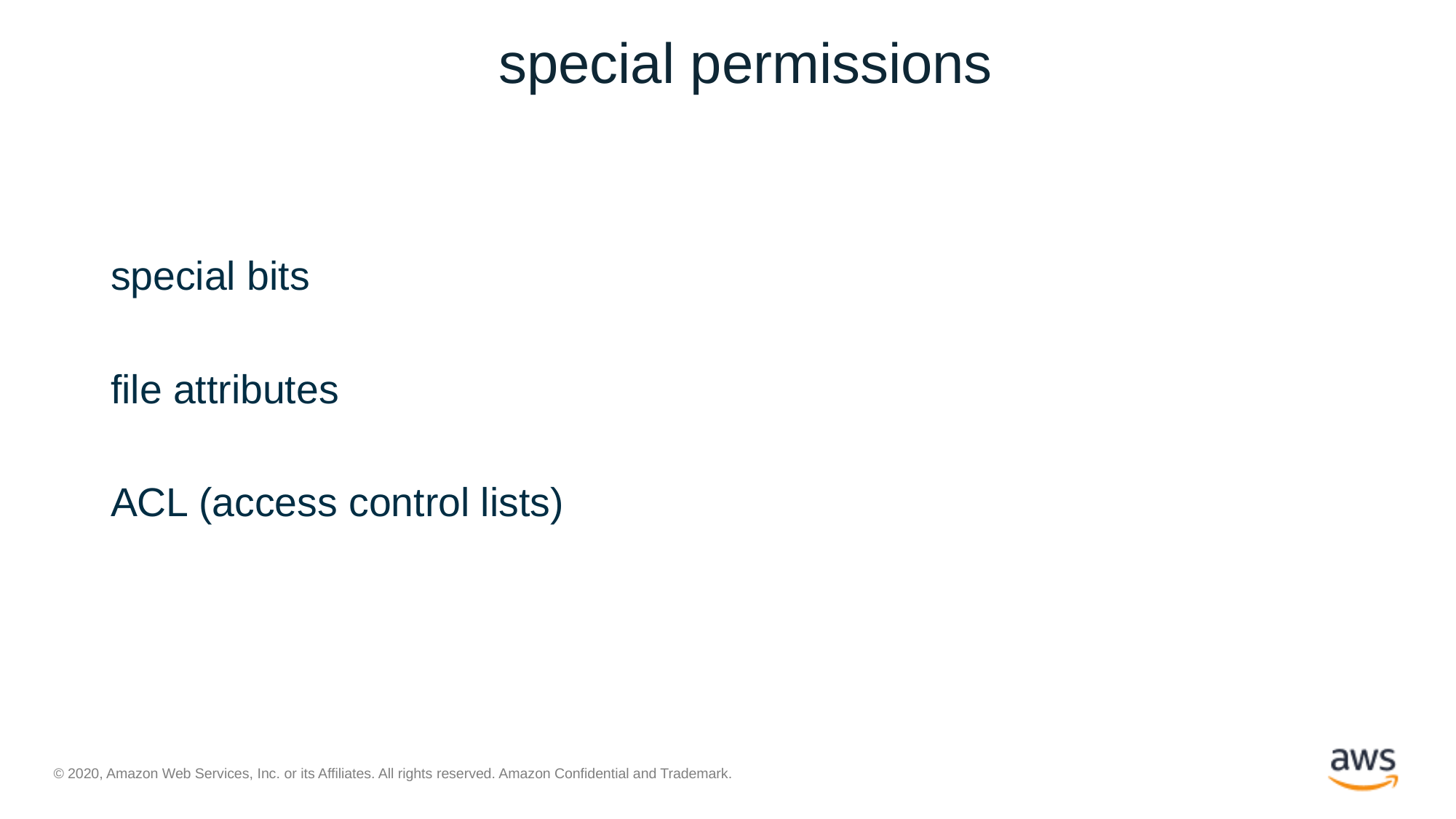

special permissions
special bits

file attributes

ACL (access control lists)